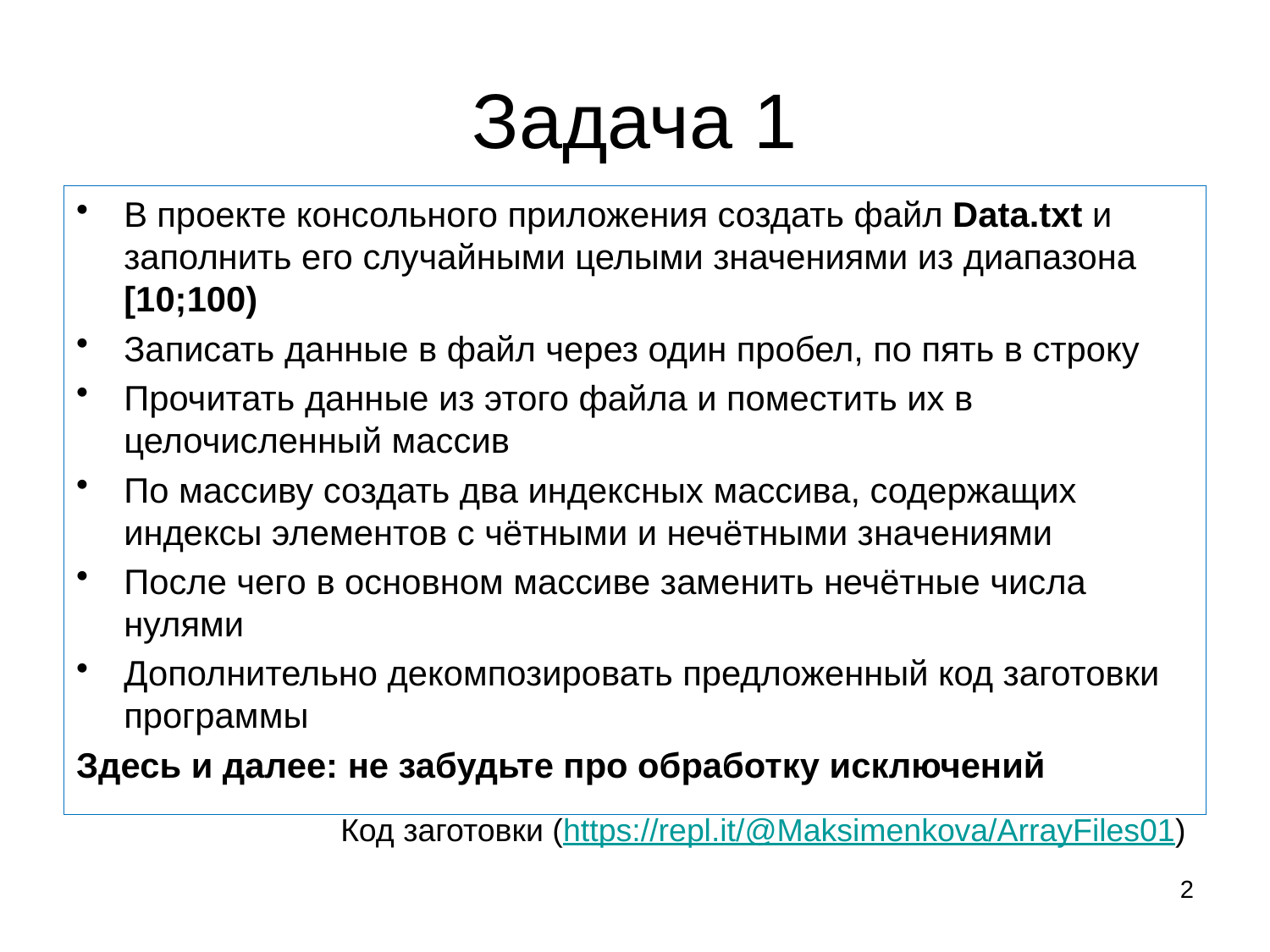

# Задача 1
В проекте консольного приложения создать файл Data.txt и заполнить его случайными целыми значениями из диапазона [10;100)
Записать данные в файл через один пробел, по пять в строку
Прочитать данные из этого файла и поместить их в целочисленный массив
По массиву создать два индексных массива, содержащих индексы элементов с чётными и нечётными значениями
После чего в основном массиве заменить нечётные числа нулями
Дополнительно декомпозировать предложенный код заготовки программы
Здесь и далее: не забудьте про обработку исключений

Код заготовки (https://repl.it/@Maksimenkova/ArrayFiles01)
2